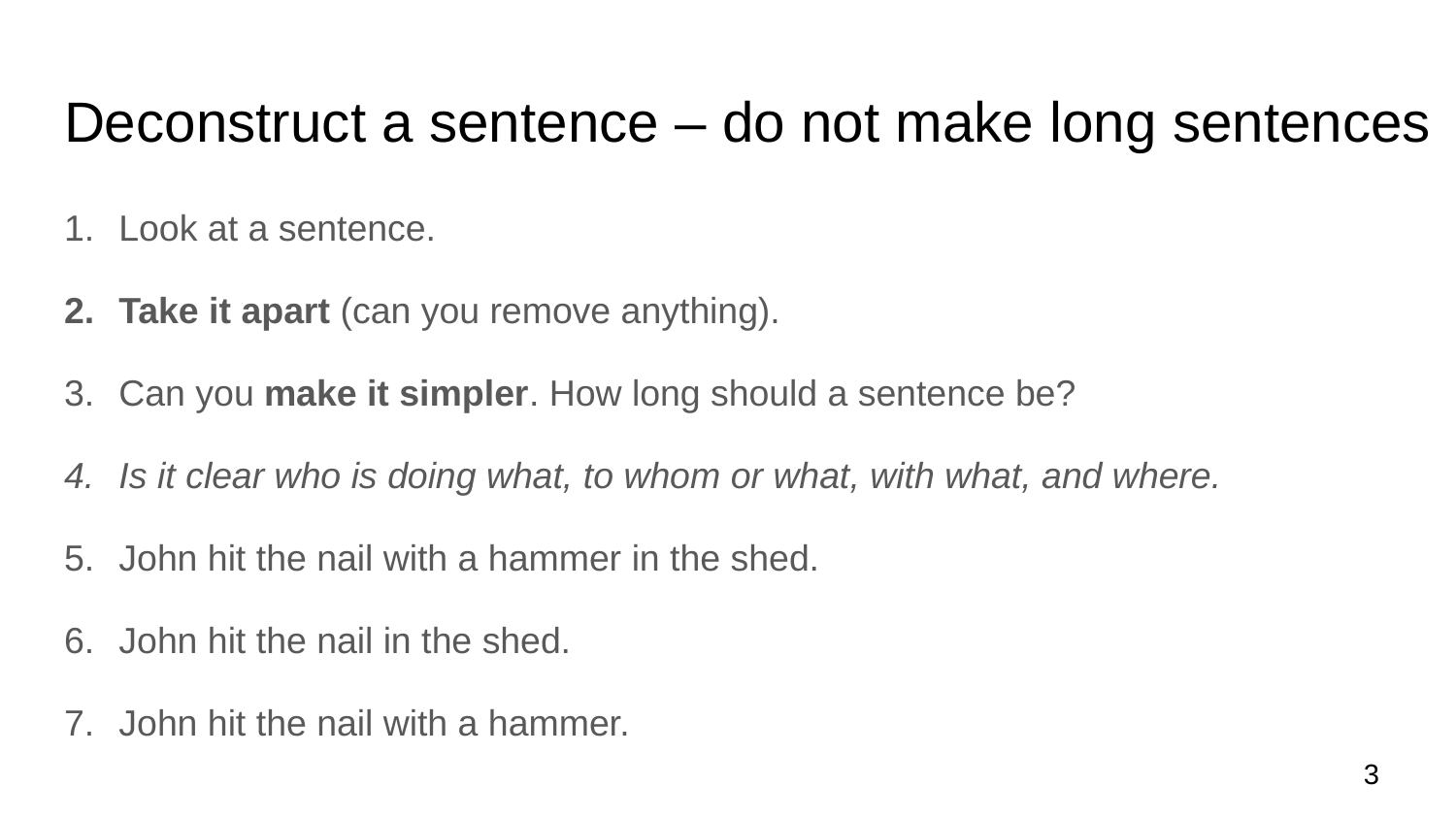

# Deconstruct a sentence – do not make long sentences
Look at a sentence.
Take it apart (can you remove anything).
Can you make it simpler. How long should a sentence be?
Is it clear who is doing what, to whom or what, with what, and where.
John hit the nail with a hammer in the shed.
John hit the nail in the shed.
John hit the nail with a hammer.
3